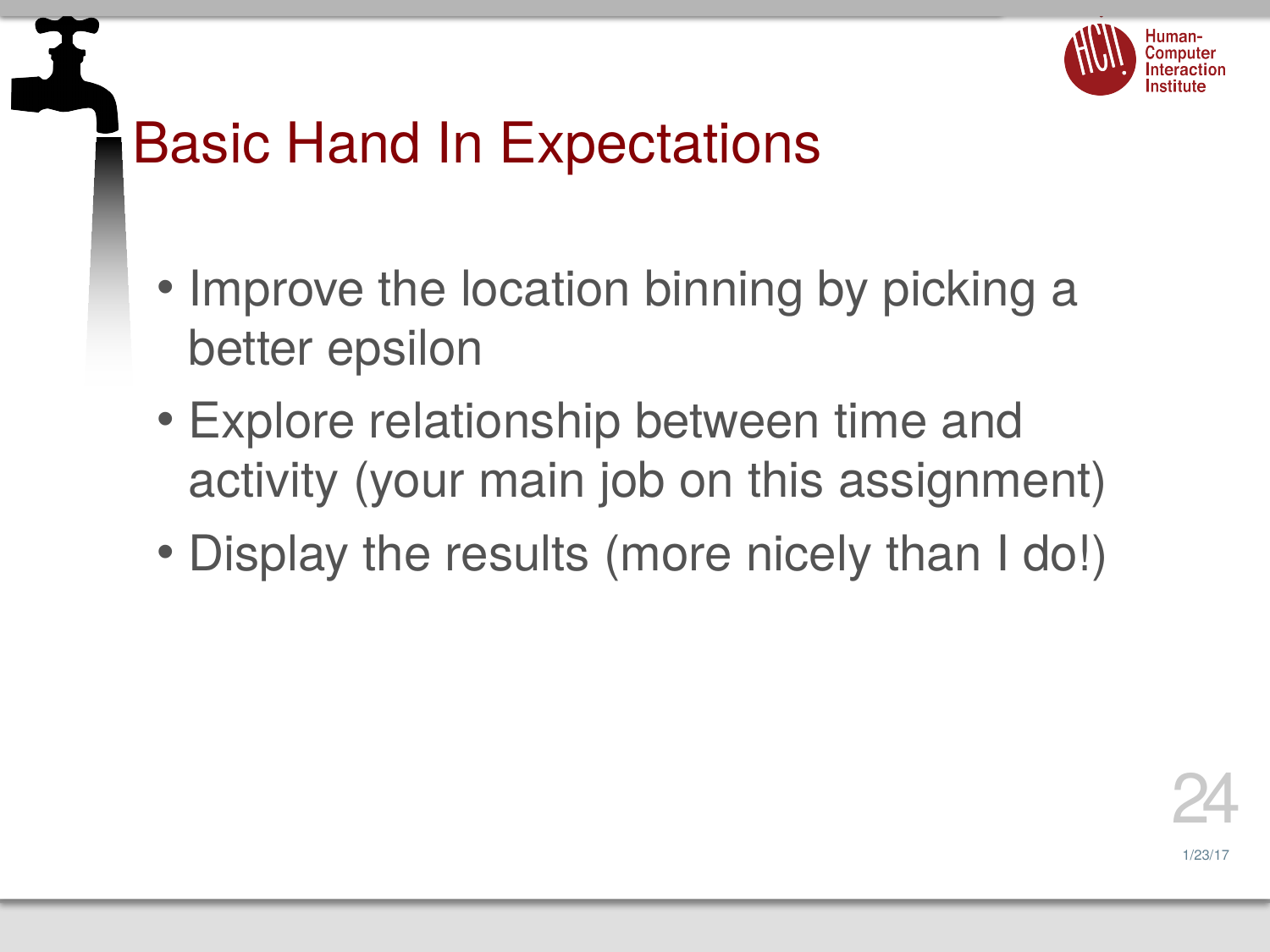

# Basic Hand In Expectations
Improve the location binning by picking a better epsilon
Explore relationship between time and activity (your main job on this assignment)
Display the results (more nicely than I do!)
24
1/23/17